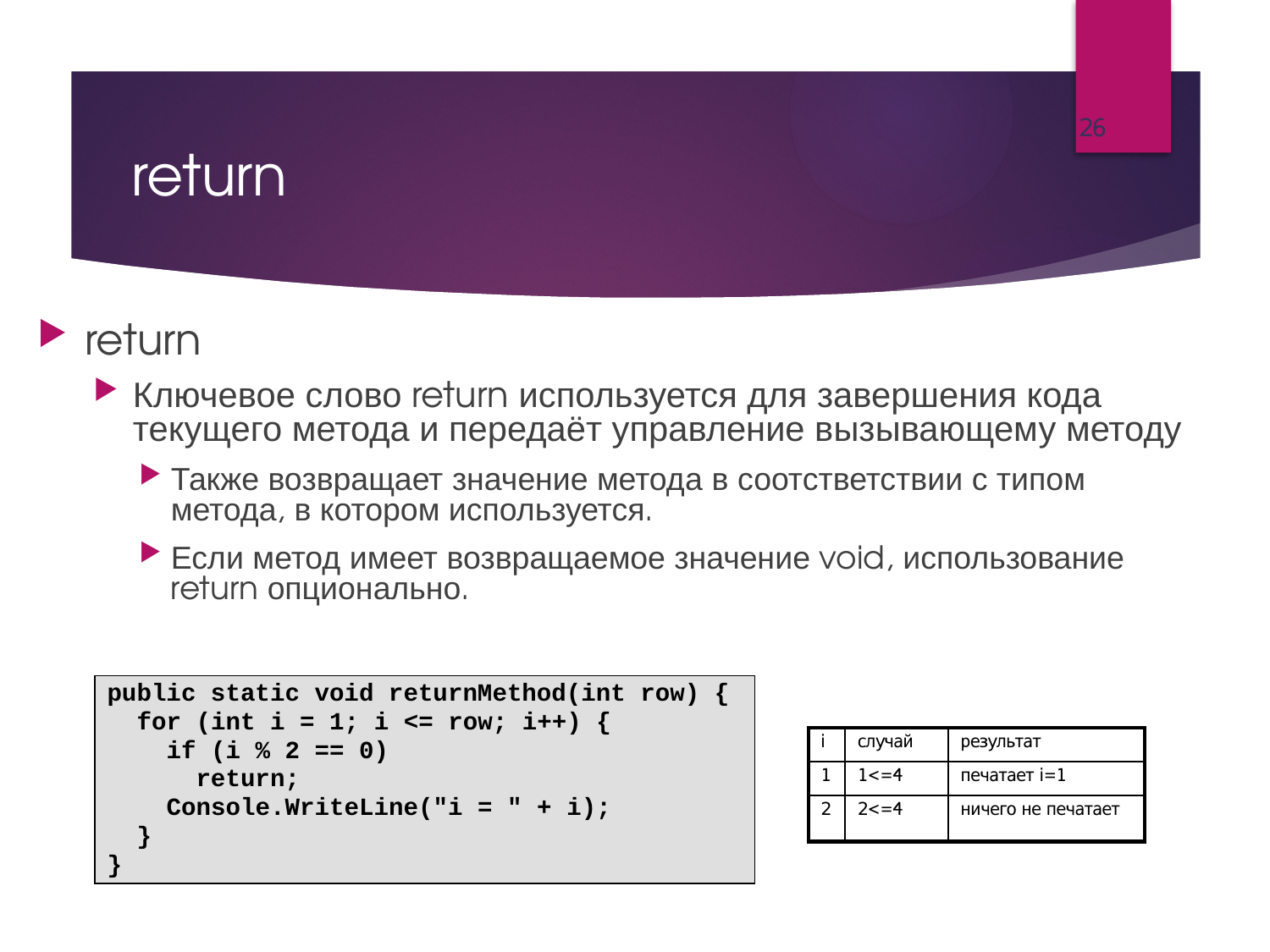

26
# return
return
Ключевое слово return используется для завершения кода текущего метода и передаёт управление вызывающему методу
Также возвращает значение метода в соотстветствии с типом метода, в котором используется.
Если метод имеет возвращаемое значение void, использование return опционально.
public static void returnMethod(int row) {
  for (int i = 1; i <= row; i++) {
    if (i % 2 == 0)
      return;
    Console.WriteLine("i = " + i);
  }
}
| i | случай | результат |
| --- | --- | --- |
| 1 | 1<=4 | печатает i=1 |
| 2 | 2<=4 | ничего не печатает |